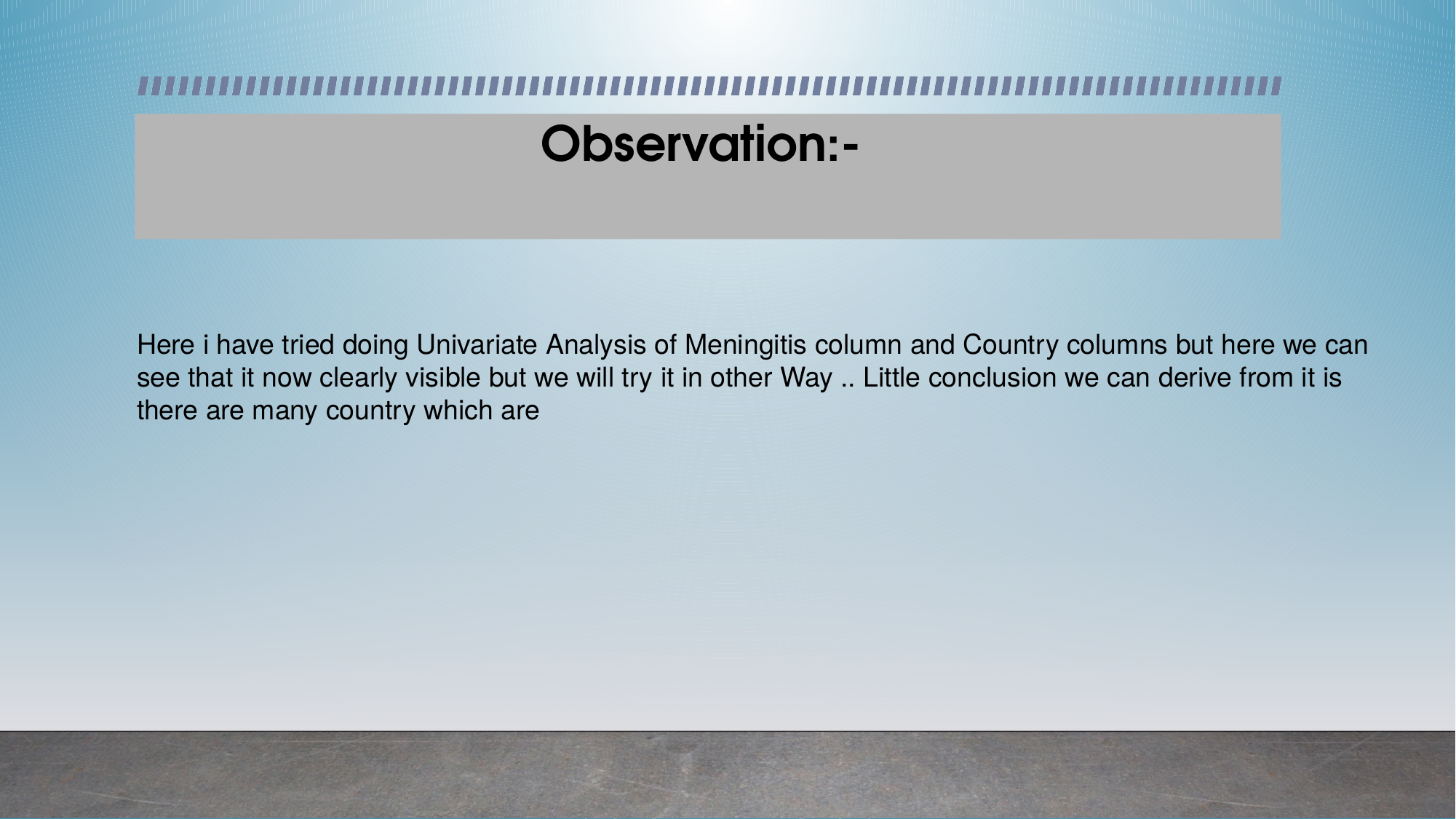

# Observation:-
Here i have tried doing Univariate Analysis of Meningitis column and Country columns but here we can see that it now clearly visible but we will try it in other Way .. Little conclusion we can derive from it is there are many country which are